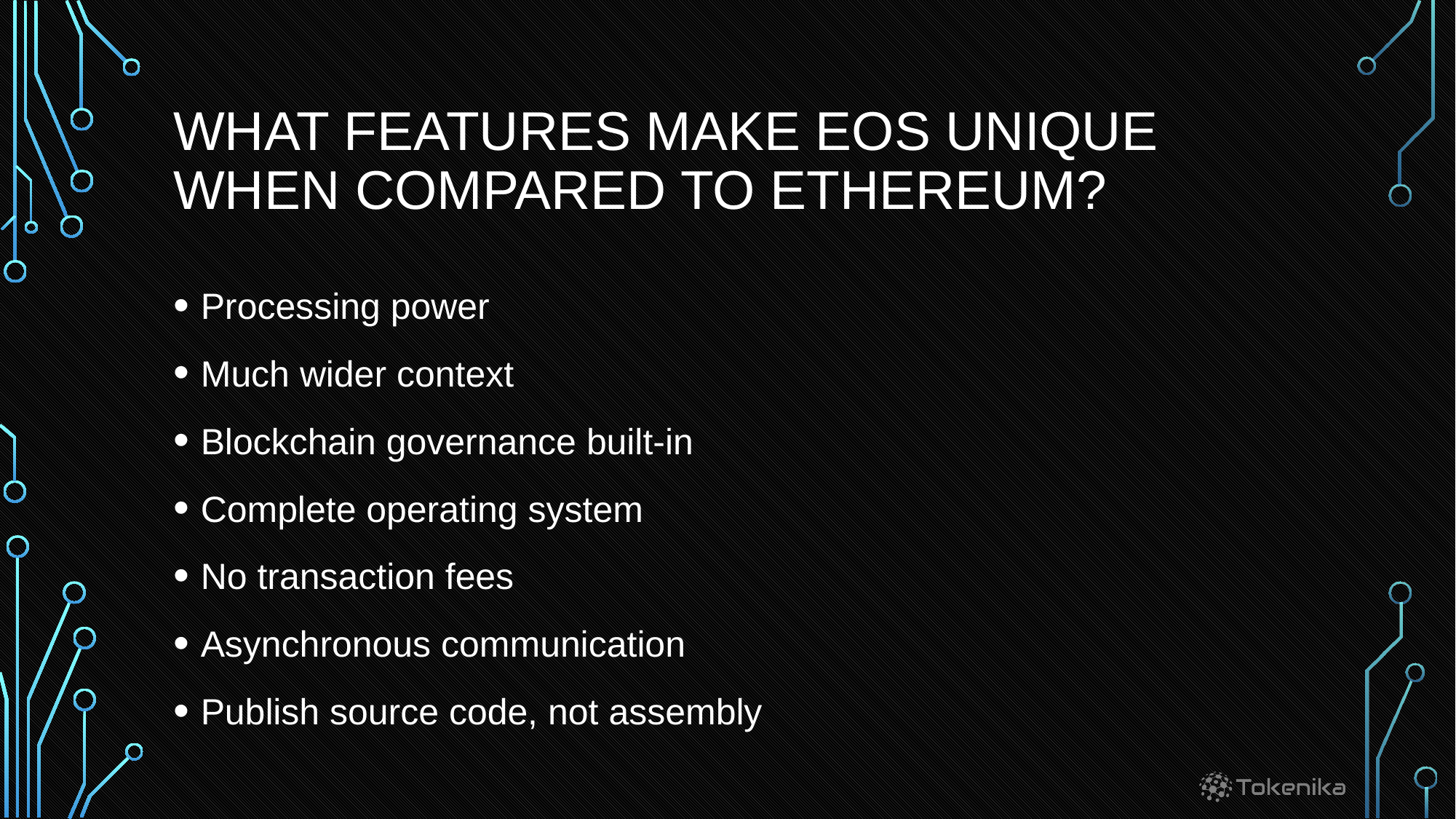

# What features make EOS unique when compared to Ethereum?
Processing power
Much wider context
Blockchain governance built-in
Complete operating system
No transaction fees
Asynchronous communication
Publish source code, not assembly